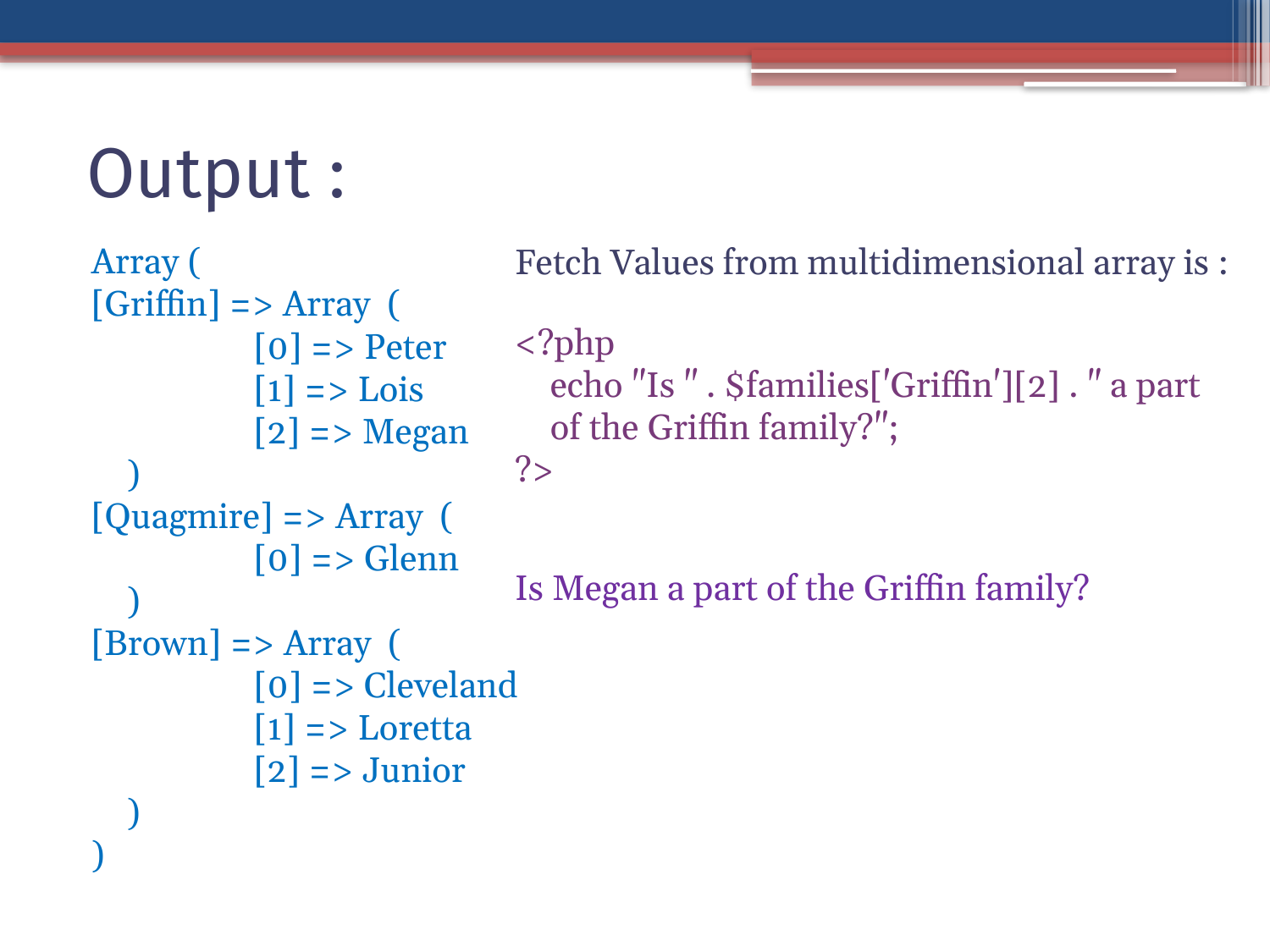

Output :
Array (
[Griffin] => Array  (
	[0] => Peter
	[1] => Lois
	[2] => Megan
	)
[Quagmire] => Array  (
	 	[0] => Glenn
	)
[Brown] => Array  (
	[0] => Cleveland
	[1] => Loretta
	[2] => Junior
	)
)
Fetch Values from multidimensional array is :

<?php
	echo "Is " . $families['Griffin'][2] . " a part of the Griffin family?";
?>

Is Megan a part of the Griffin family?